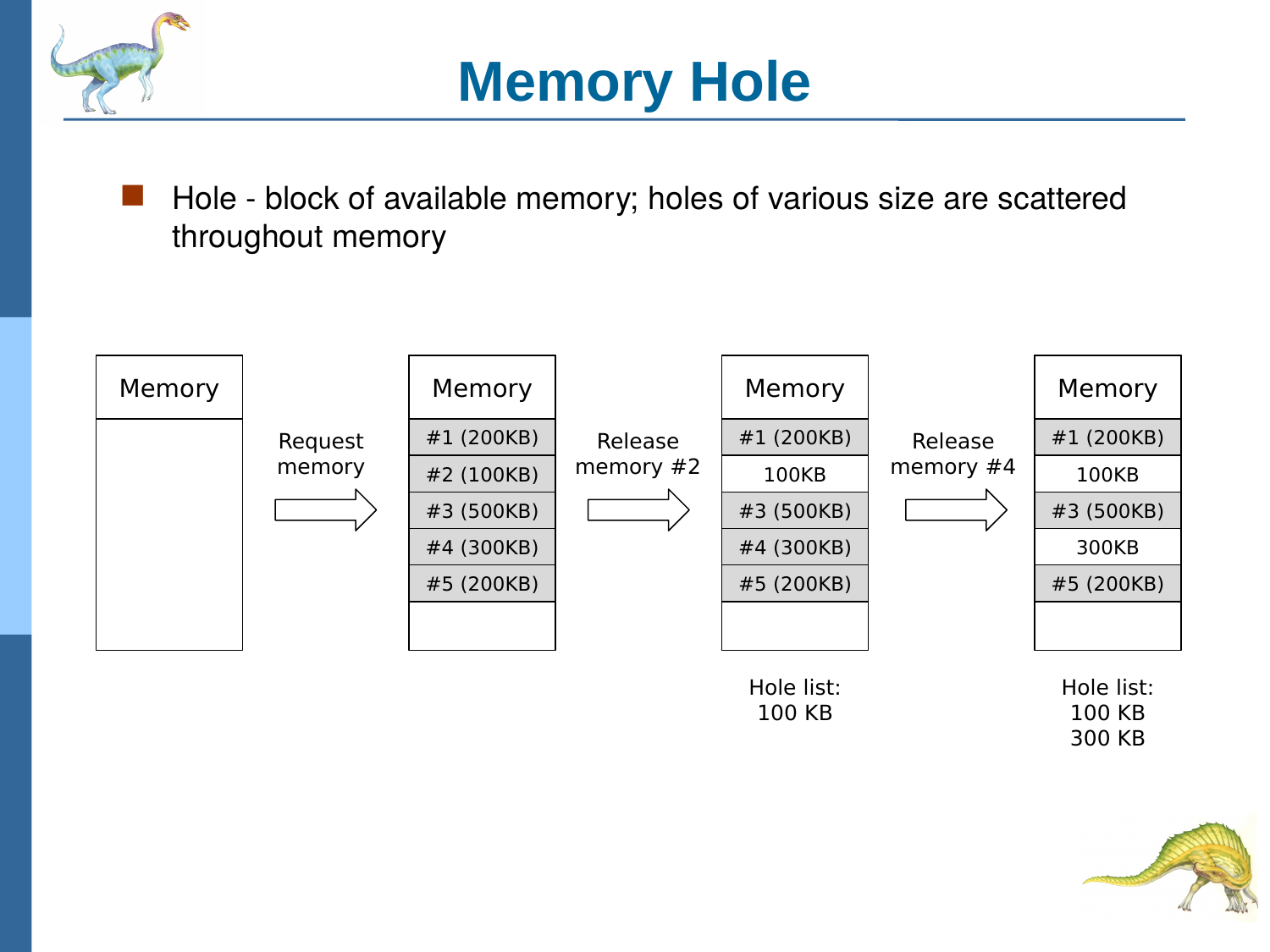

# Memory Hole
Hole - block of available memory; holes of various size are scattered throughout memory

Memory
Memory
Memory
Memory

#1 (200KB)
#1 (200KB)
#1 (200KB)
Request
memory
Release
memory #2
Release
memory #4
#2 (100KB)
100KB
100KB

#3 (500KB)
#3 (500KB)
#3 (500KB)
#4 (300KB)
#4 (300KB)
300KB
#5 (200KB)
#5 (200KB)
#5 (200KB)
Hole list:
100 KB
Hole list:
100 KB
300 KB